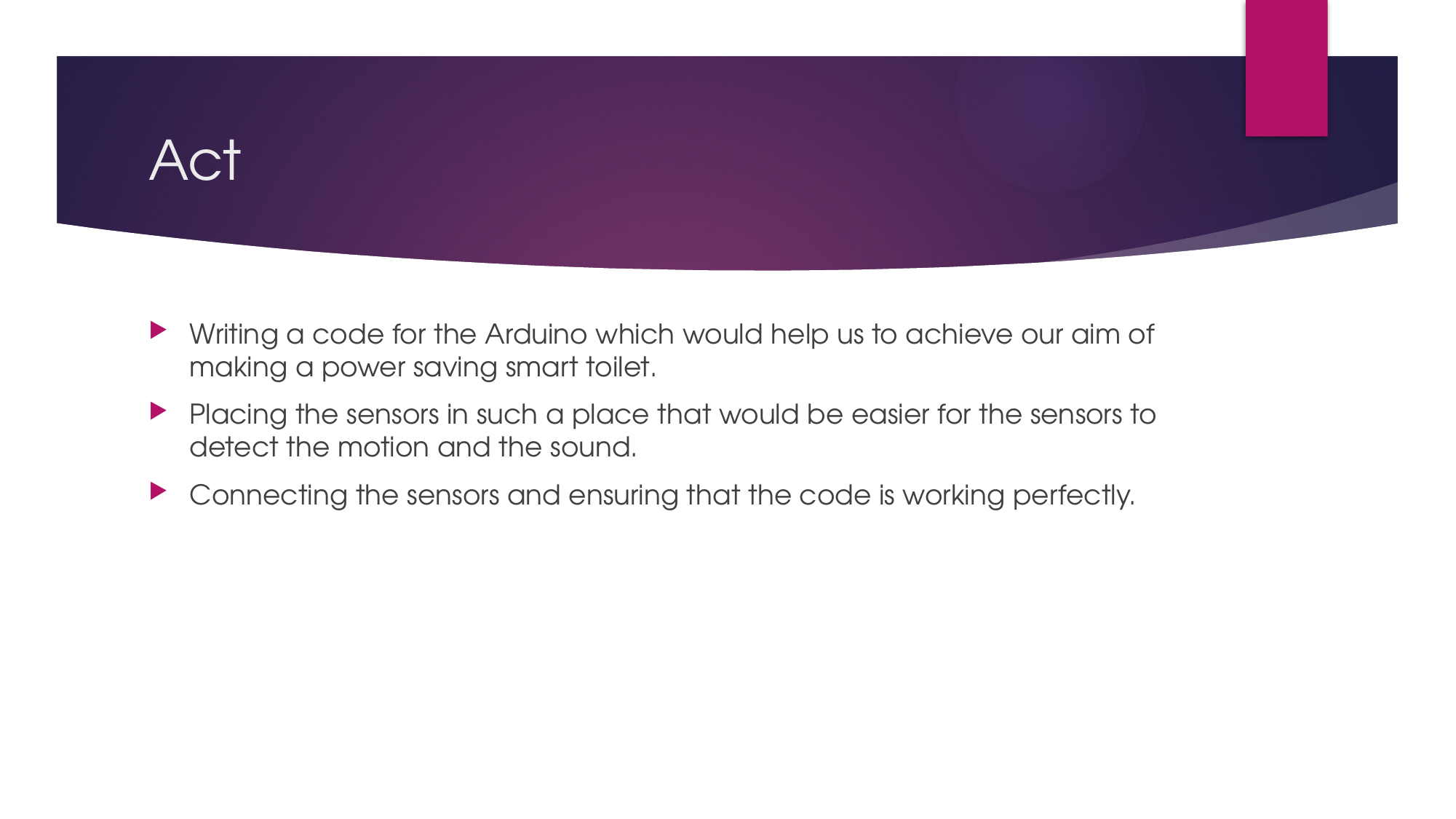

# Act
Writing a code for the Arduino which would help us to achieve our aim of making a power saving smart toilet.
Placing the sensors in such a place that would be easier for the sensors to detect the motion and the sound.
Connecting the sensors and ensuring that the code is working perfectly.